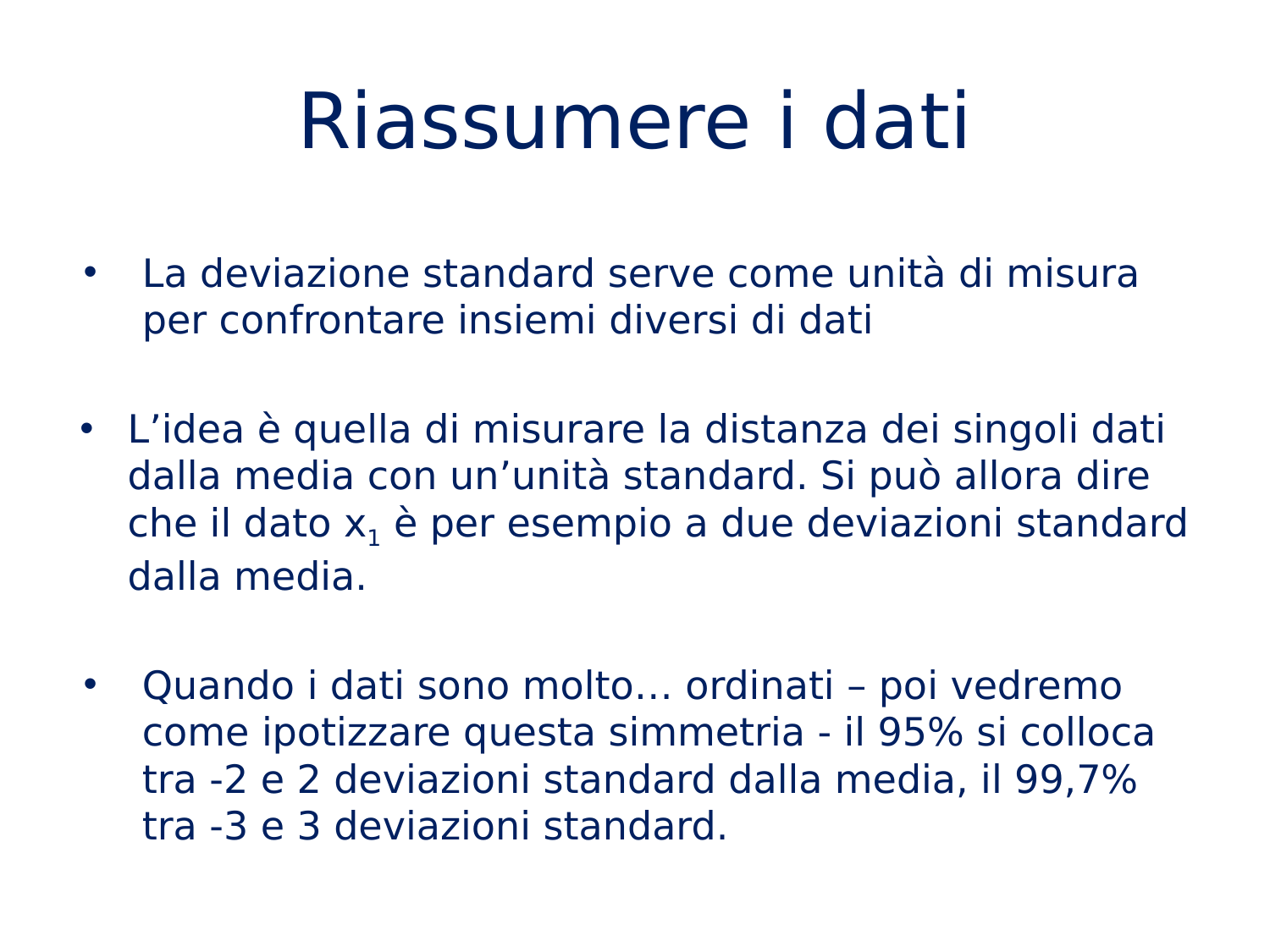

# Riassumere i dati
La deviazione standard serve come unità di misura per confrontare insiemi diversi di dati

L’idea è quella di misurare la distanza dei singoli dati dalla media con un’unità standard. Si può allora dire che il dato x1 è per esempio a due deviazioni standard dalla media.

Quando i dati sono molto… ordinati – poi vedremo come ipotizzare questa simmetria - il 95% si colloca tra -2 e 2 deviazioni standard dalla media, il 99,7% tra -3 e 3 deviazioni standard.